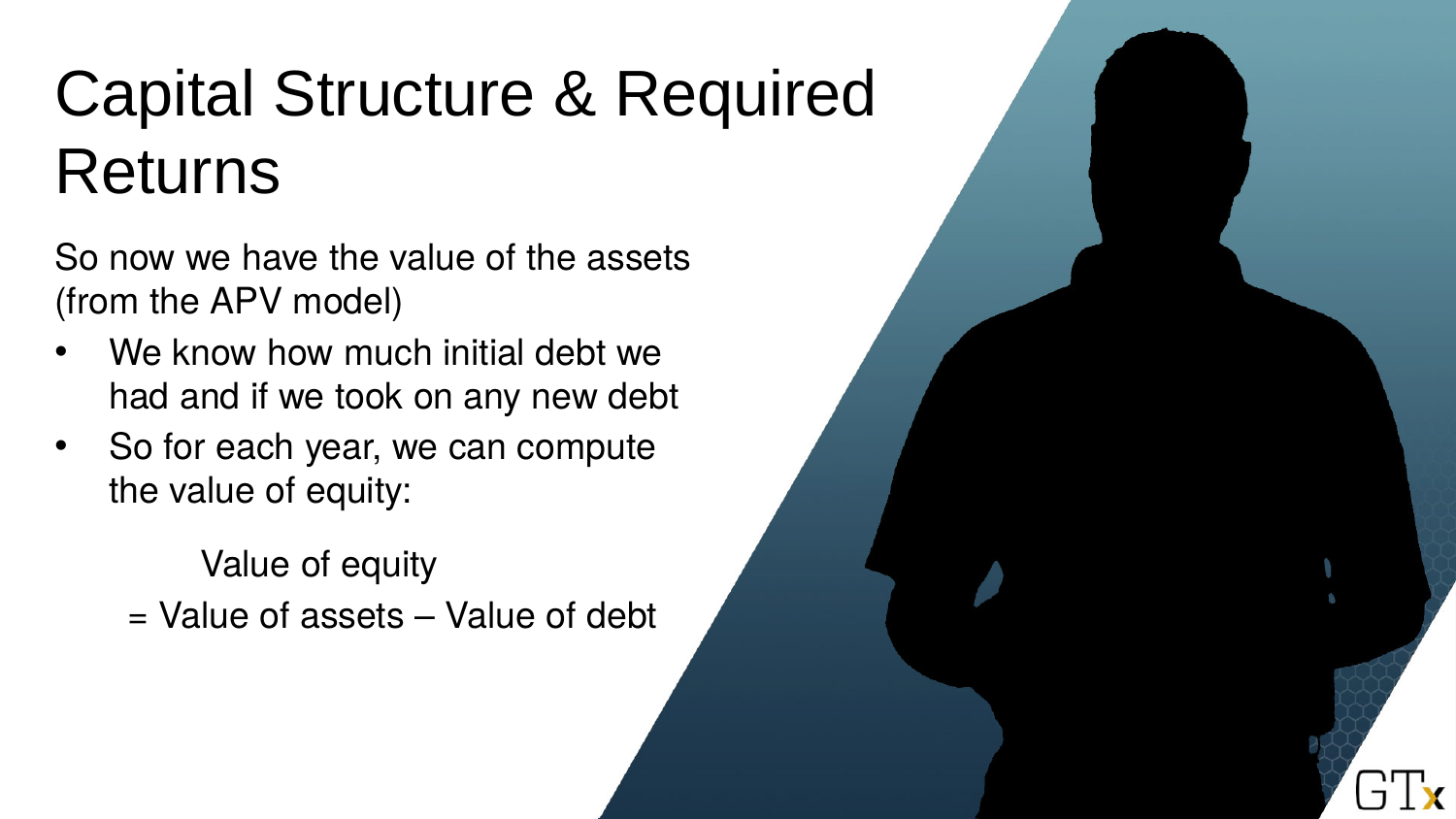

# Capital Structure & Required Returns
So now we have the value of the assets (from the APV model)
We know how much initial debt we had and if we took on any new debt
So for each year, we can compute the value of equity:

	Value of equity
= Value of assets – Value of debt